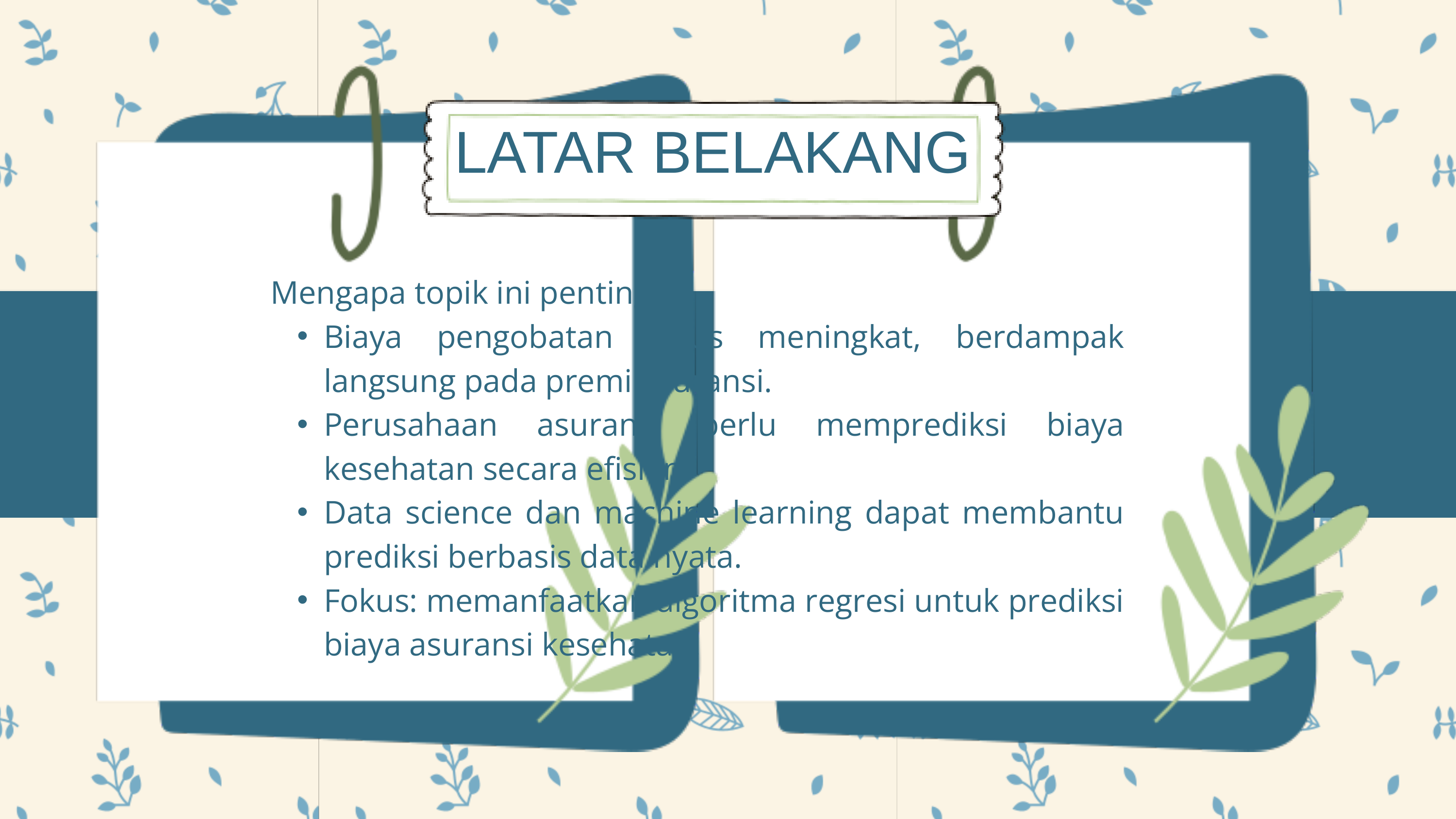

LATAR BELAKANG
Mengapa topik ini penting?
Biaya pengobatan terus meningkat, berdampak langsung pada premi asuransi.
Perusahaan asuransi perlu memprediksi biaya kesehatan secara efisien.
Data science dan machine learning dapat membantu prediksi berbasis data nyata.
Fokus: memanfaatkan algoritma regresi untuk prediksi biaya asuransi kesehatan.